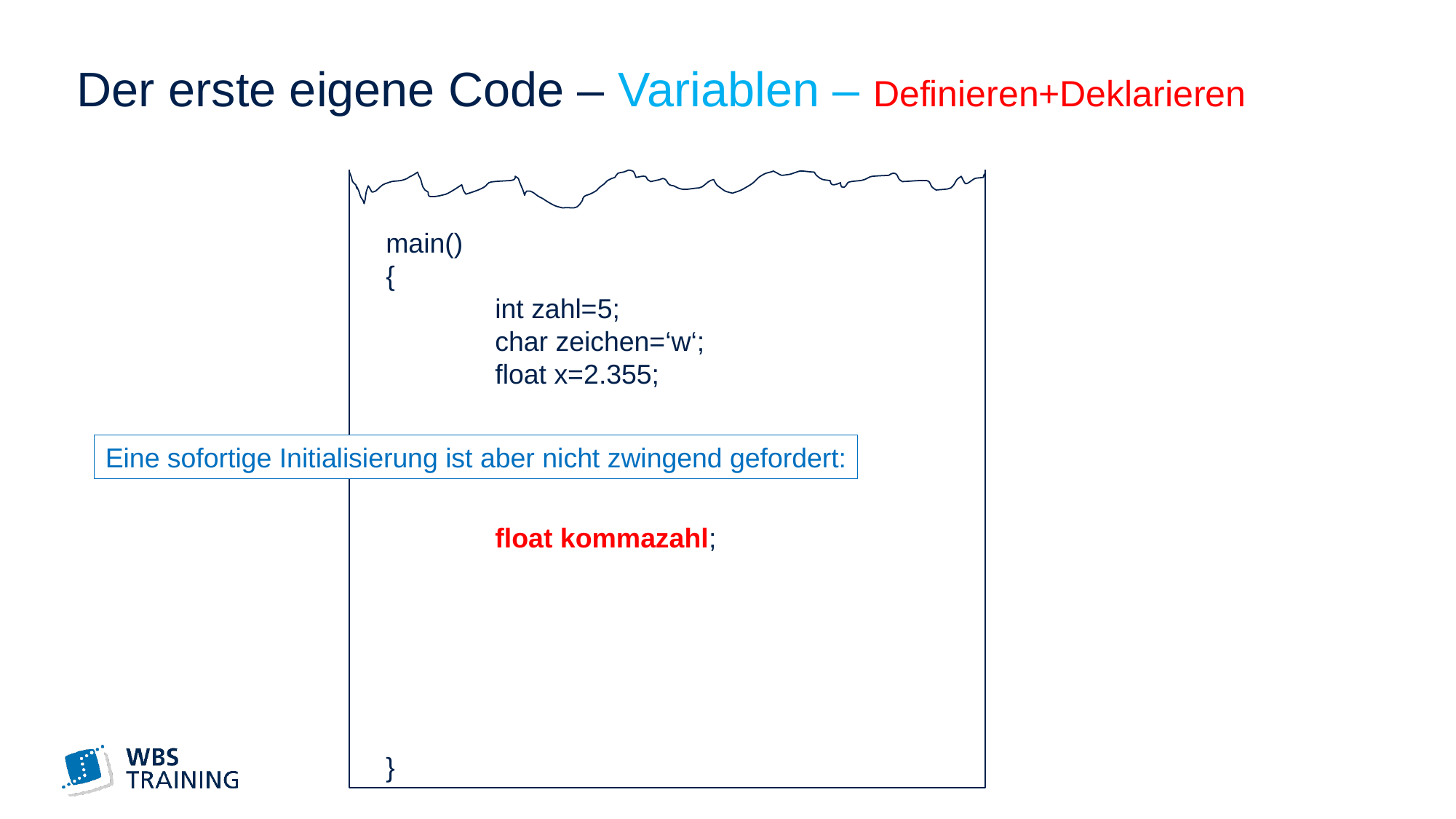

# Der erste eigene Code – Variablen – Definieren+Deklarieren

main()
{
	int zahl=5;
	char zeichen=‘w‘;
	float x=2.355;

	float kommazahl;

}
Eine sofortige Initialisierung ist aber nicht zwingend gefordert: